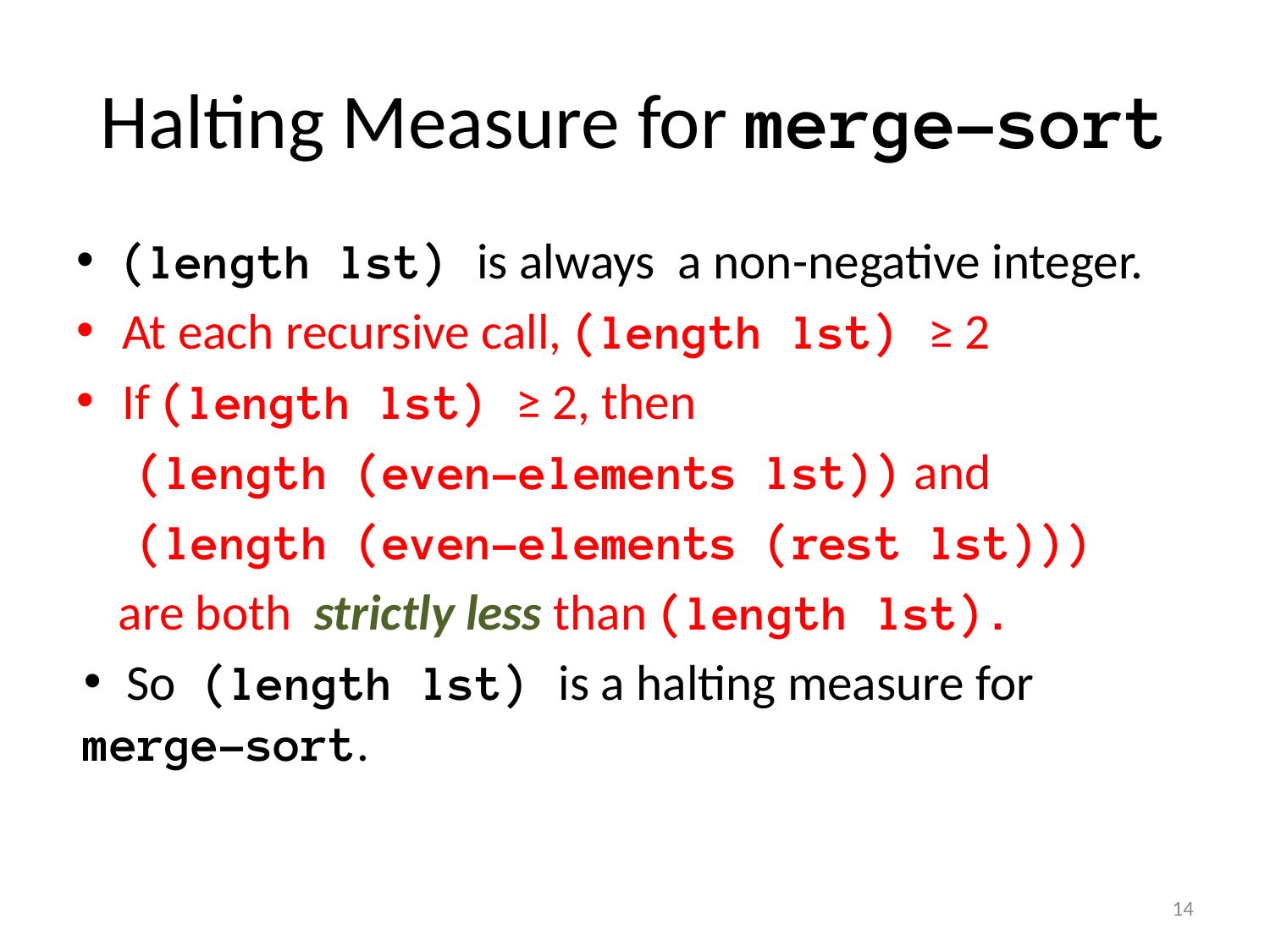

# Halting Measure for merge-sort
(length lst) is always  a non-negative integer.
At each recursive call, (length lst) ≥ 2
If (length lst) ≥ 2, then
  (length (even-elements lst)) and
  (length (even-elements (rest lst)))
   are both  strictly less than (length lst).
 So (length lst) is a halting measure for merge-sort.

14